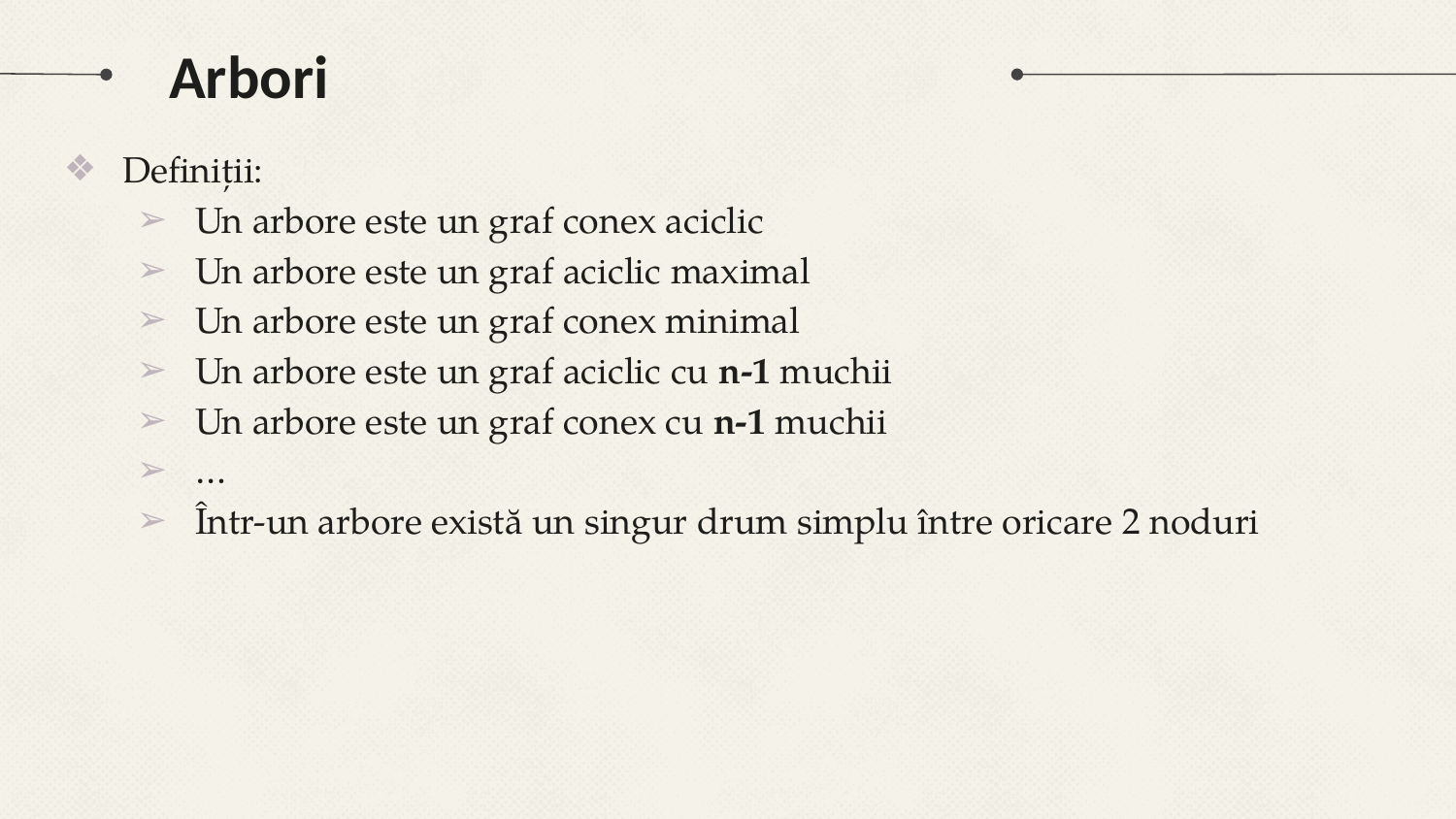

# Arbori
Definiții:
Un arbore este un graf conex aciclic
Un arbore este un graf aciclic maximal
Un arbore este un graf conex minimal
Un arbore este un graf aciclic cu n-1 muchii
Un arbore este un graf conex cu n-1 muchii
…
Într-un arbore există un singur drum simplu între oricare 2 noduri